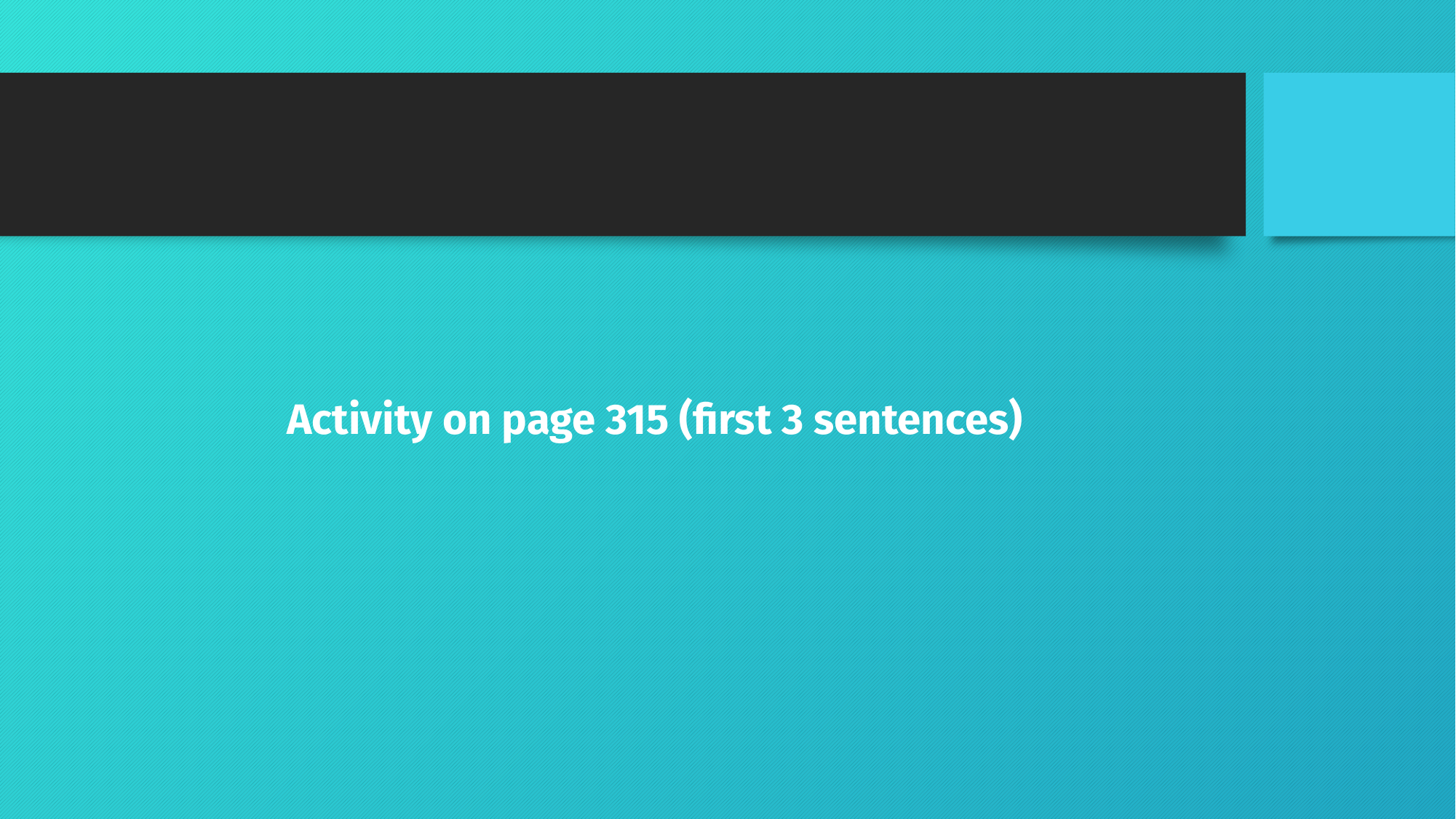

Activity on page 315 (first 3 sentences)